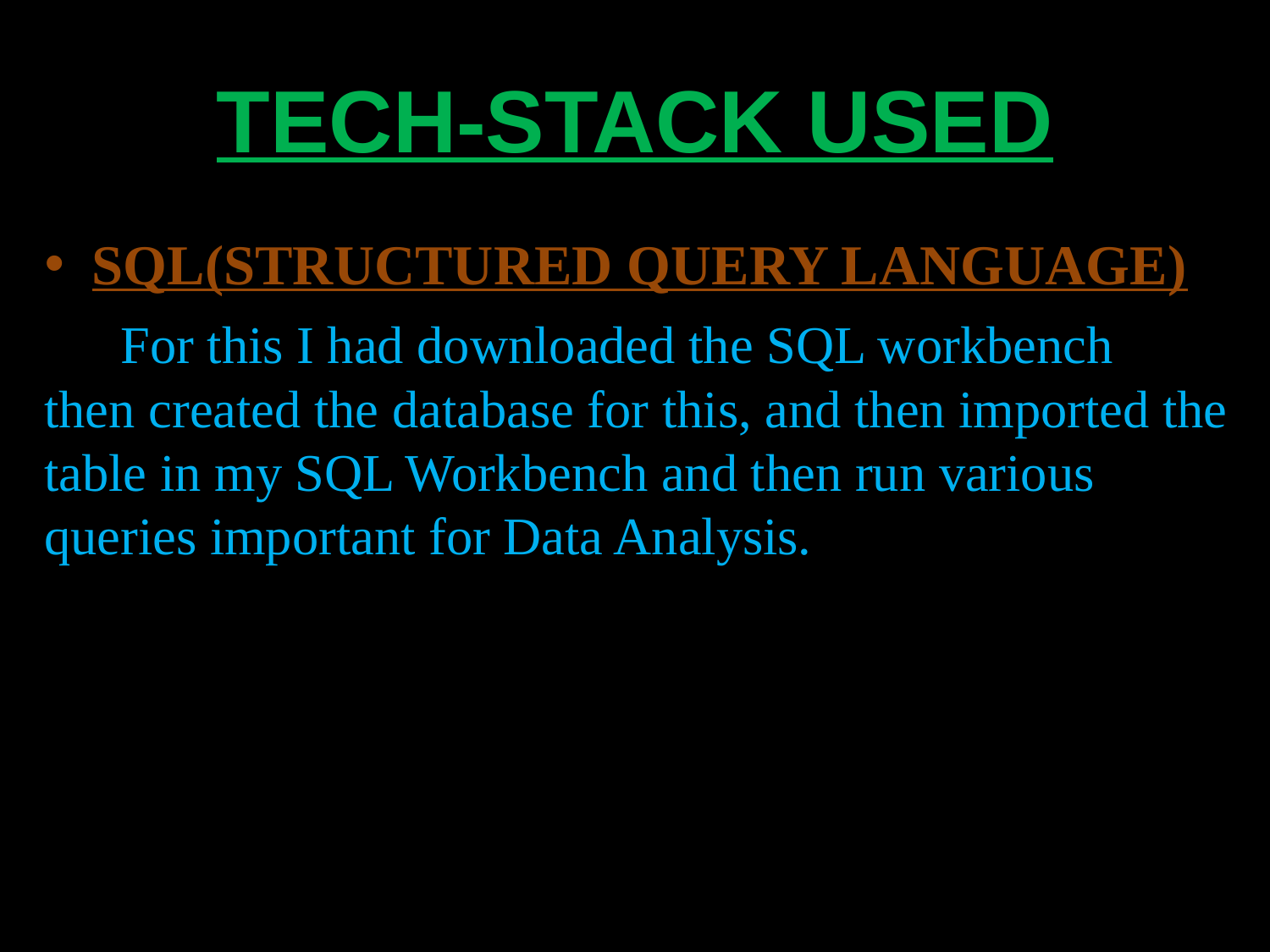

# TECH-STACK USED
SQL(STRUCTURED QUERY LANGUAGE)
      For this I had downloaded the SQL workbench       then created the database for this, and then imported the table in my SQL Workbench and then run various queries important for Data Analysis.